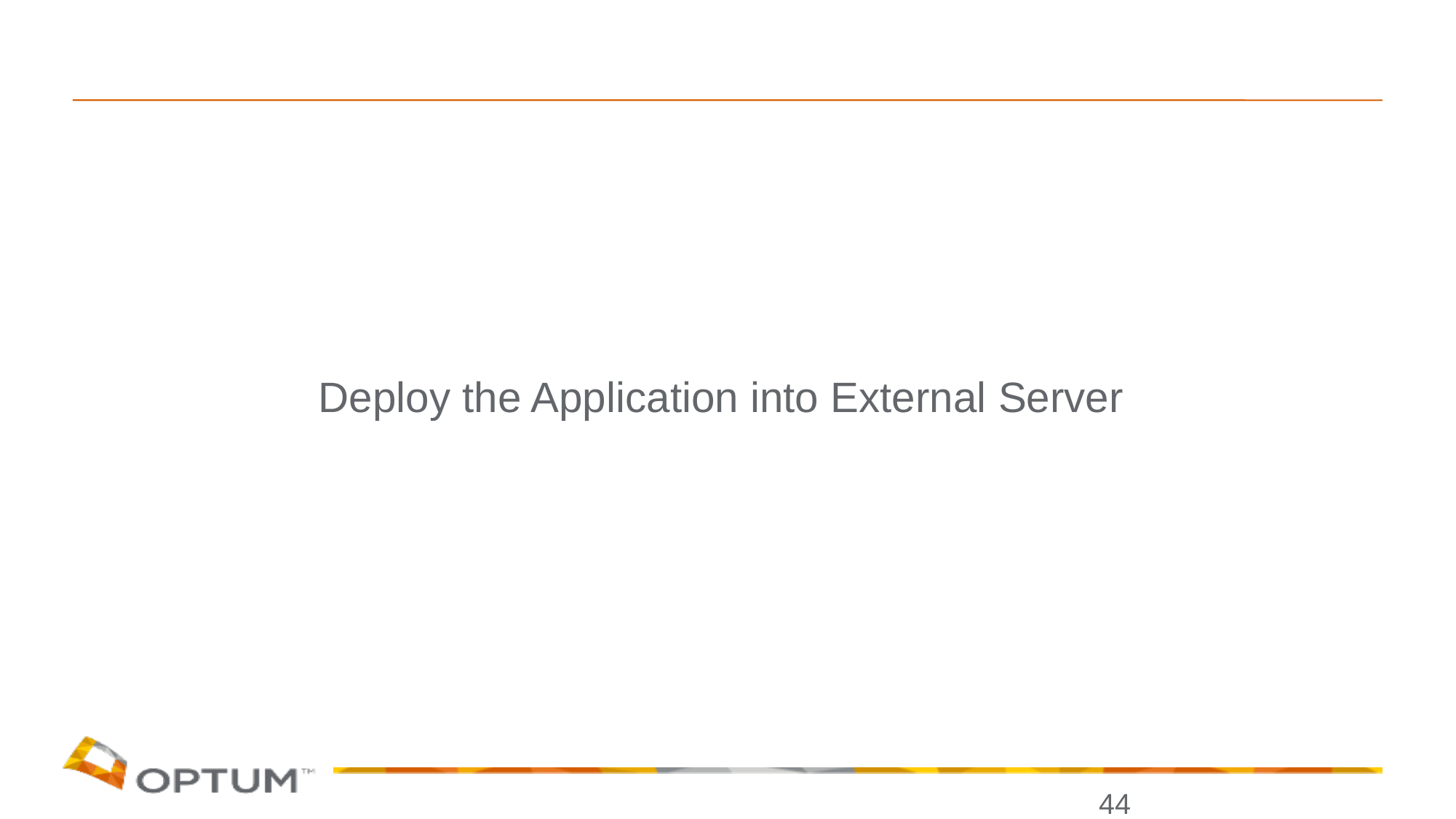

Deploy the Application into External Server
44